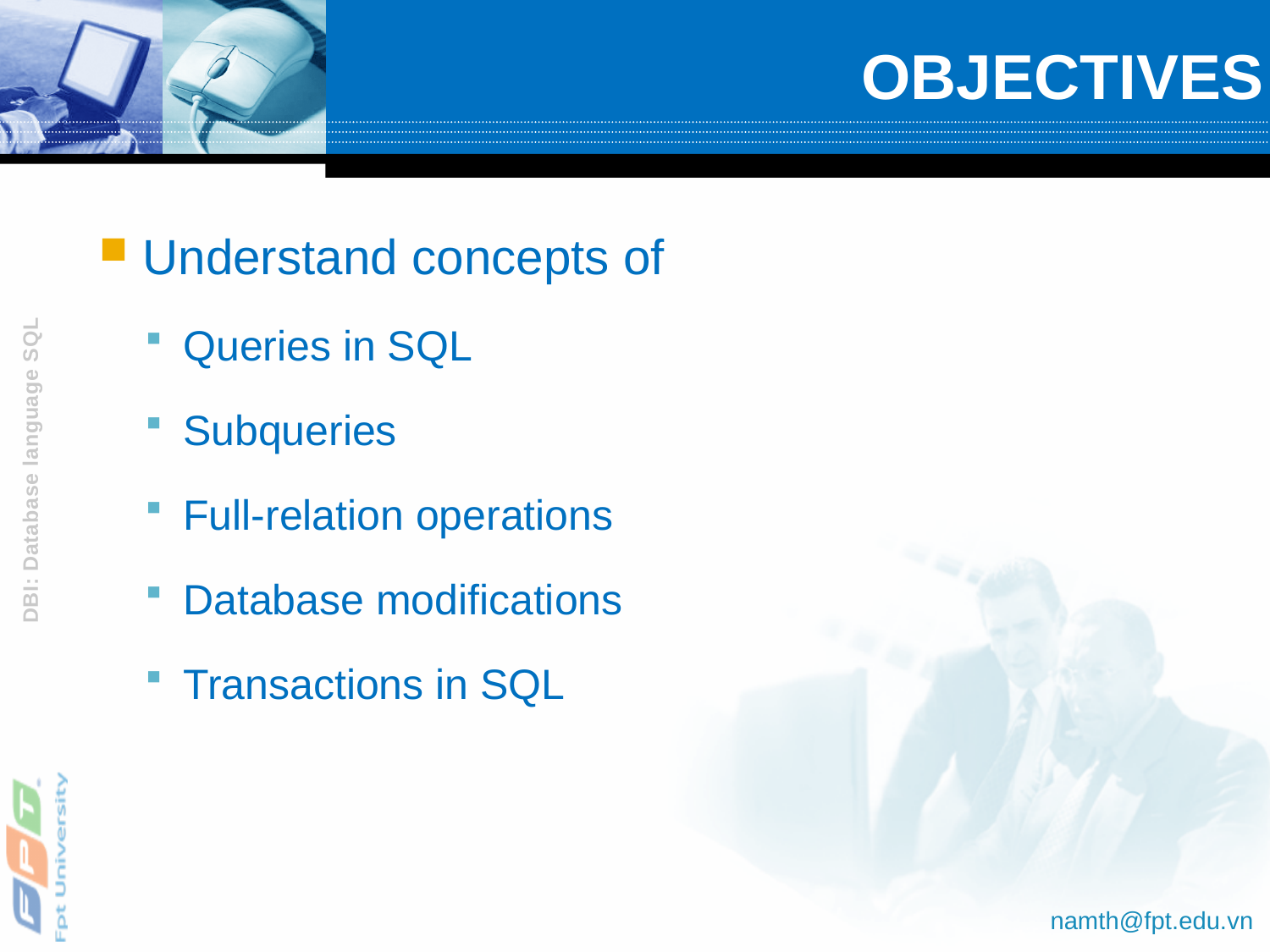

# OBJECTIVES
Understand concepts of
Queries in SQL
Subqueries
Full-relation operations
Database modifications
Transactions in SQL